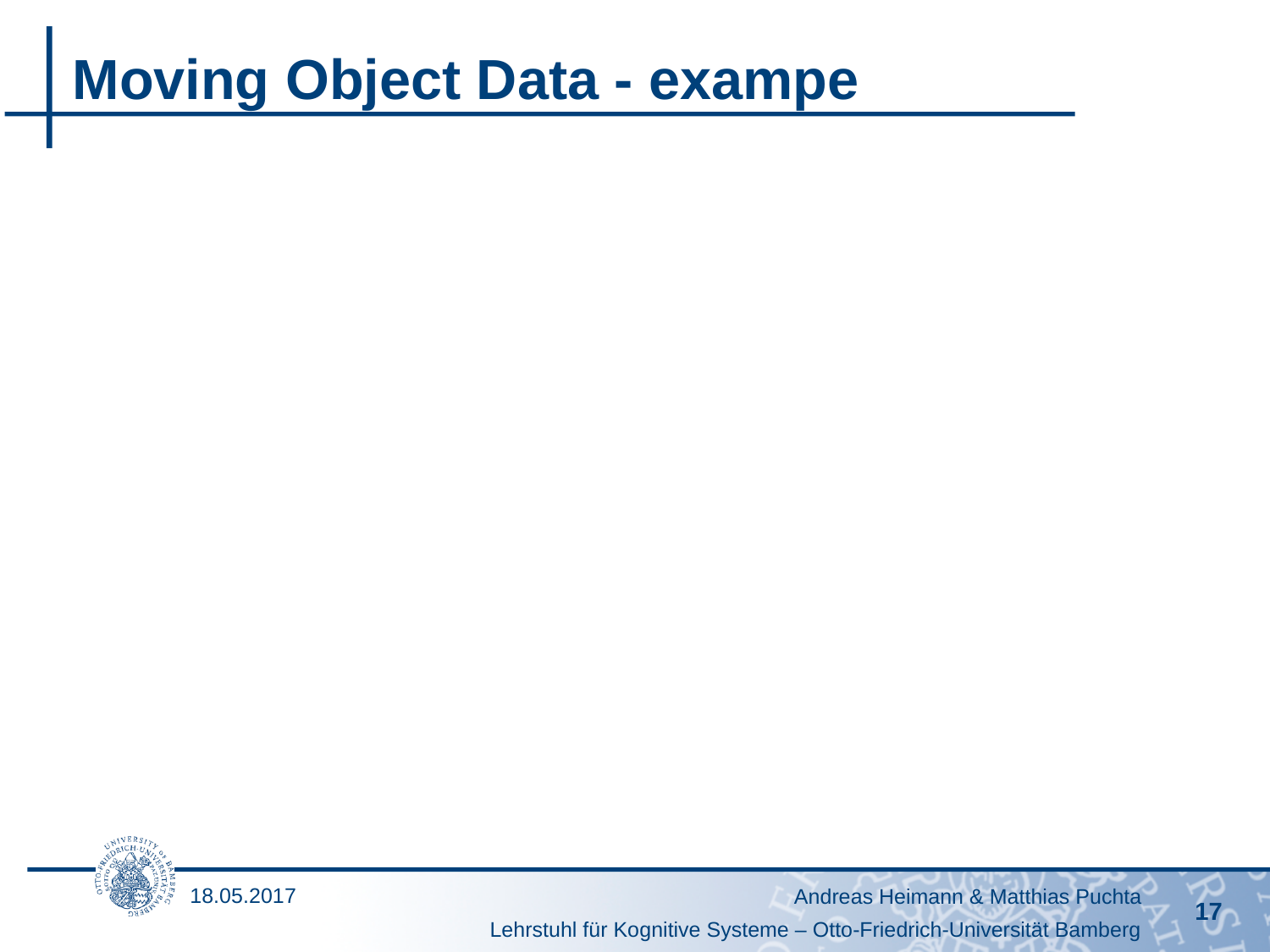

# Moving Object Data - exampe

18.05.2017
Andreas Heimann & Matthias Puchta
17